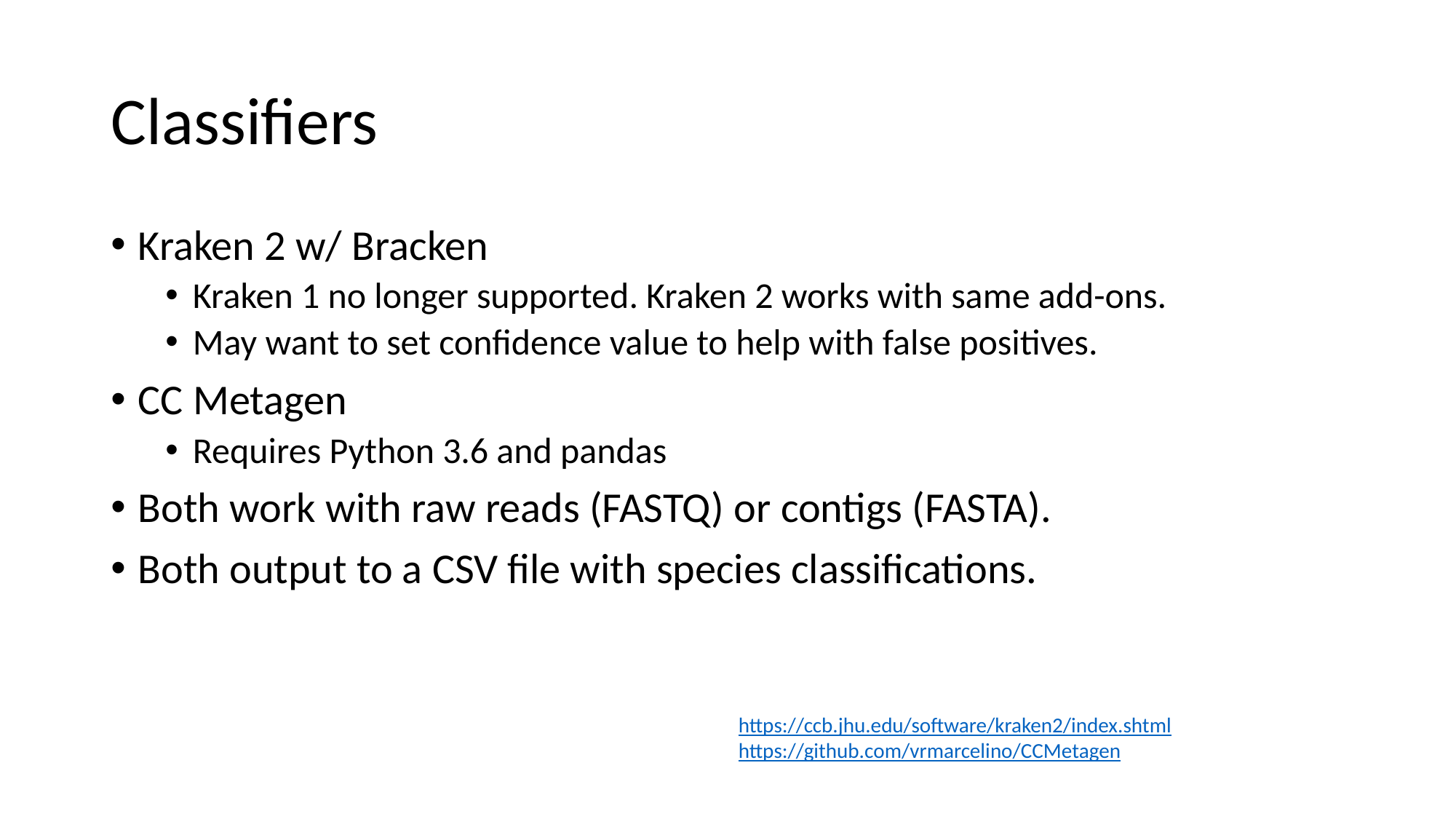

# Classifiers
Kraken 2 w/ Bracken
Kraken 1 no longer supported. Kraken 2 works with same add-ons.
May want to set confidence value to help with false positives.
CC Metagen
Requires Python 3.6 and pandas
Both work with raw reads (FASTQ) or contigs (FASTA).
Both output to a CSV file with species classifications.
https://ccb.jhu.edu/software/kraken2/index.shtml
https://github.com/vrmarcelino/CCMetagen